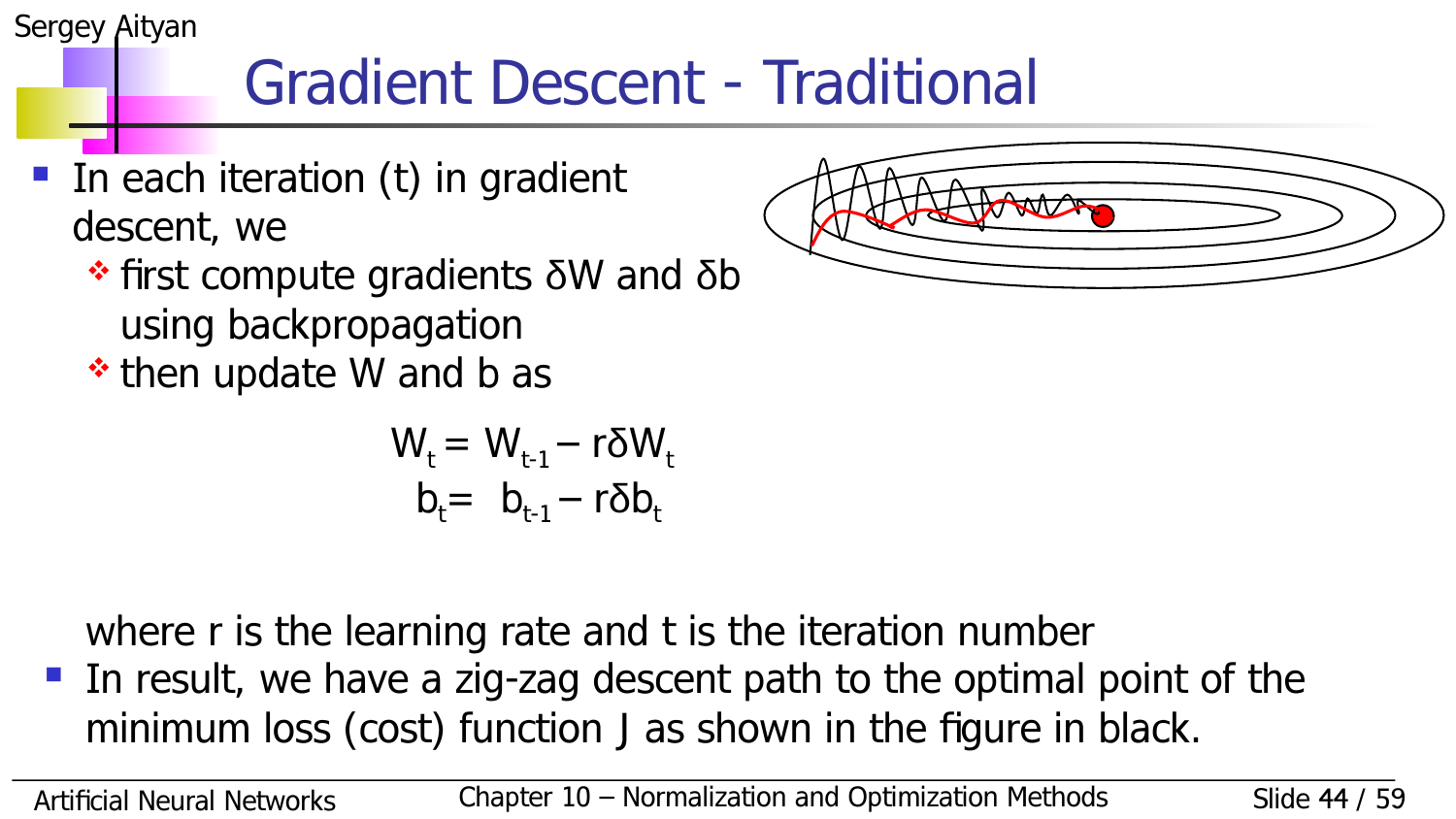

# Gradient Descent - Traditional

In each iteration (t) in gradient descent, we
first compute gradients δW and δb using backpropagation
then update W and b as

		Wt = Wt-1 – rδWt
		  bt=  bt-1 – rδbt

where r is the learning rate and t is the iteration number
In result, we have a zig-zag descent path to the optimal point of the minimum loss (cost) function J as shown in the figure in black.